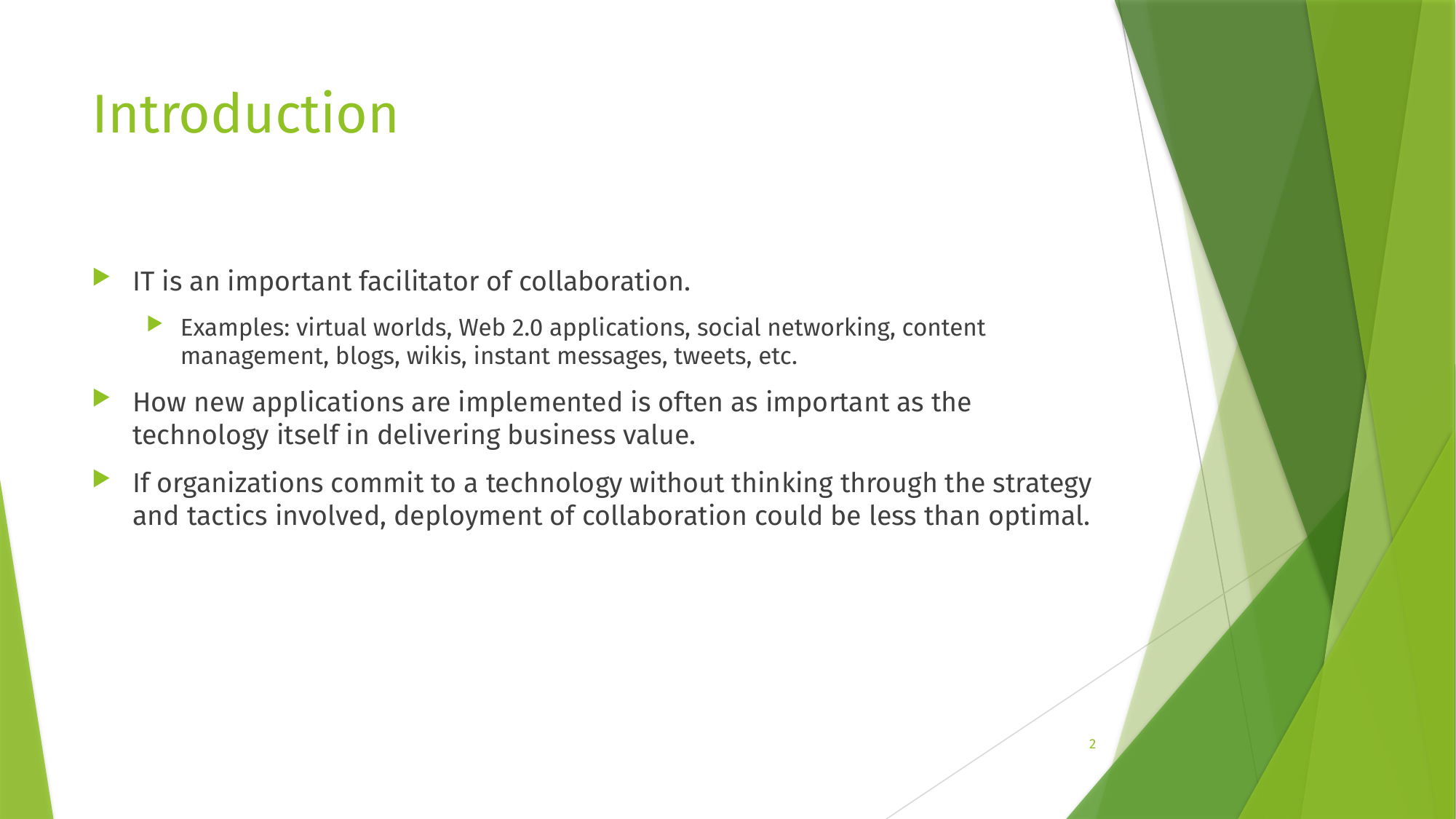

# Introduction
IT is an important facilitator of collaboration.
Examples: virtual worlds, Web 2.0 applications, social networking, content management, blogs, wikis, instant messages, tweets, etc.
How new applications are implemented is often as important as the technology itself in delivering business value.
If organizations commit to a technology without thinking through the strategy and tactics involved, deployment of collaboration could be less than optimal.
2